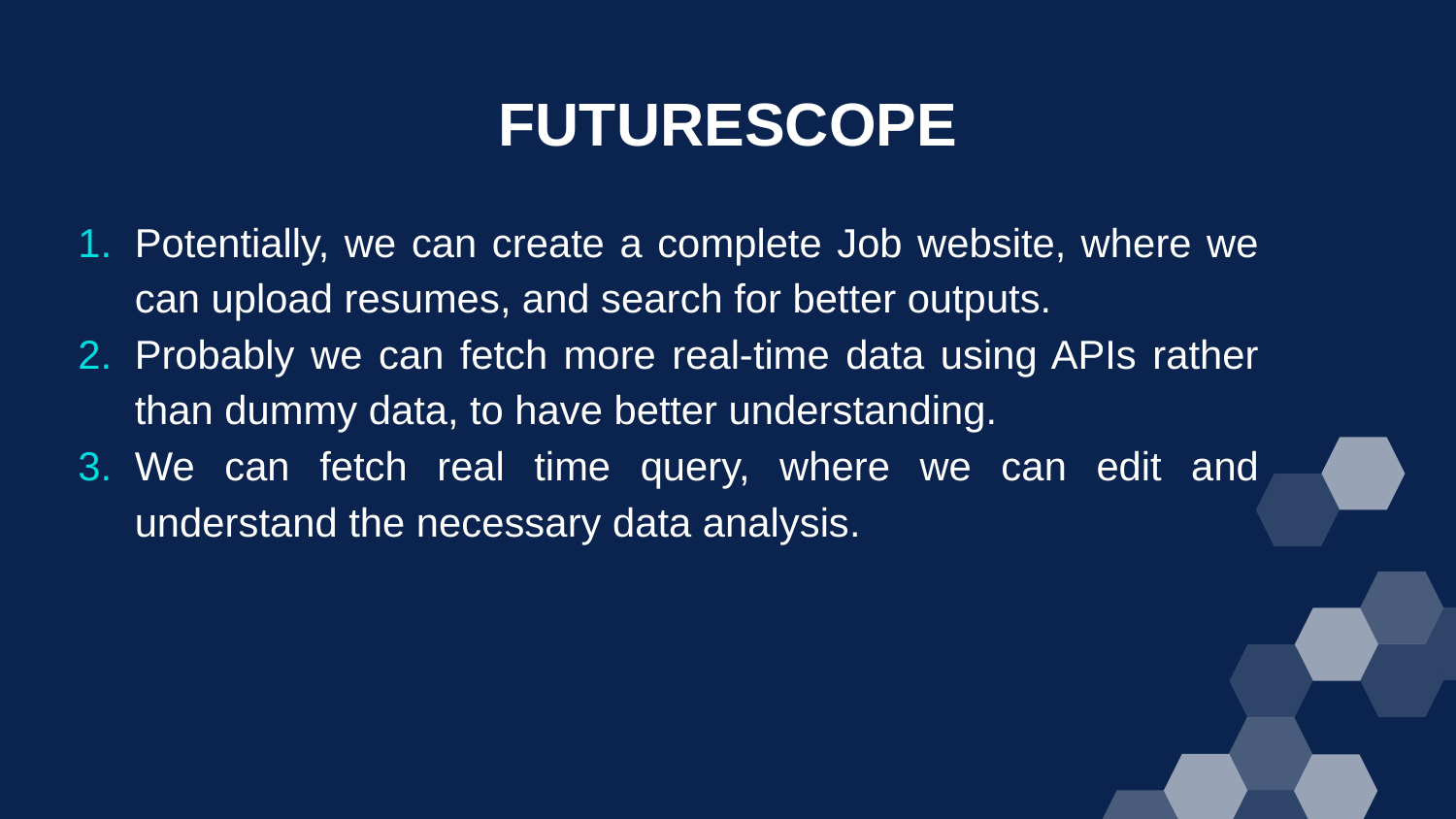

# FUTURESCOPE
Potentially, we can create a complete Job website, where we can upload resumes, and search for better outputs.
Probably we can fetch more real-time data using APIs rather than dummy data, to have better understanding.
We can fetch real time query, where we can edit and understand the necessary data analysis.